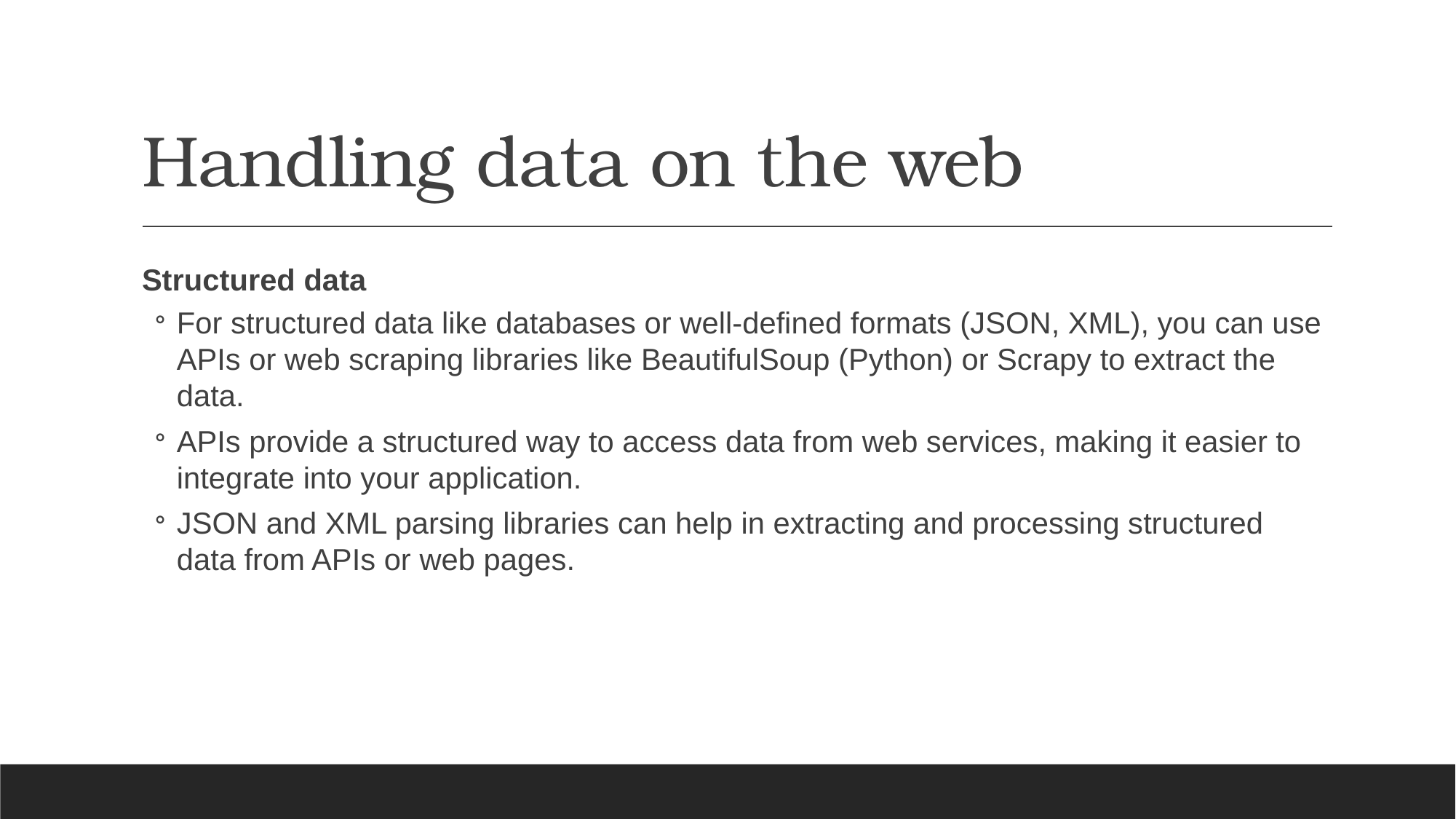

# Handling data on the web
Structured data
For structured data like databases or well-defined formats (JSON, XML), you can use APIs or web scraping libraries like BeautifulSoup (Python) or Scrapy to extract the data.
APIs provide a structured way to access data from web services, making it easier to integrate into your application.
JSON and XML parsing libraries can help in extracting and processing structured data from APIs or web pages.